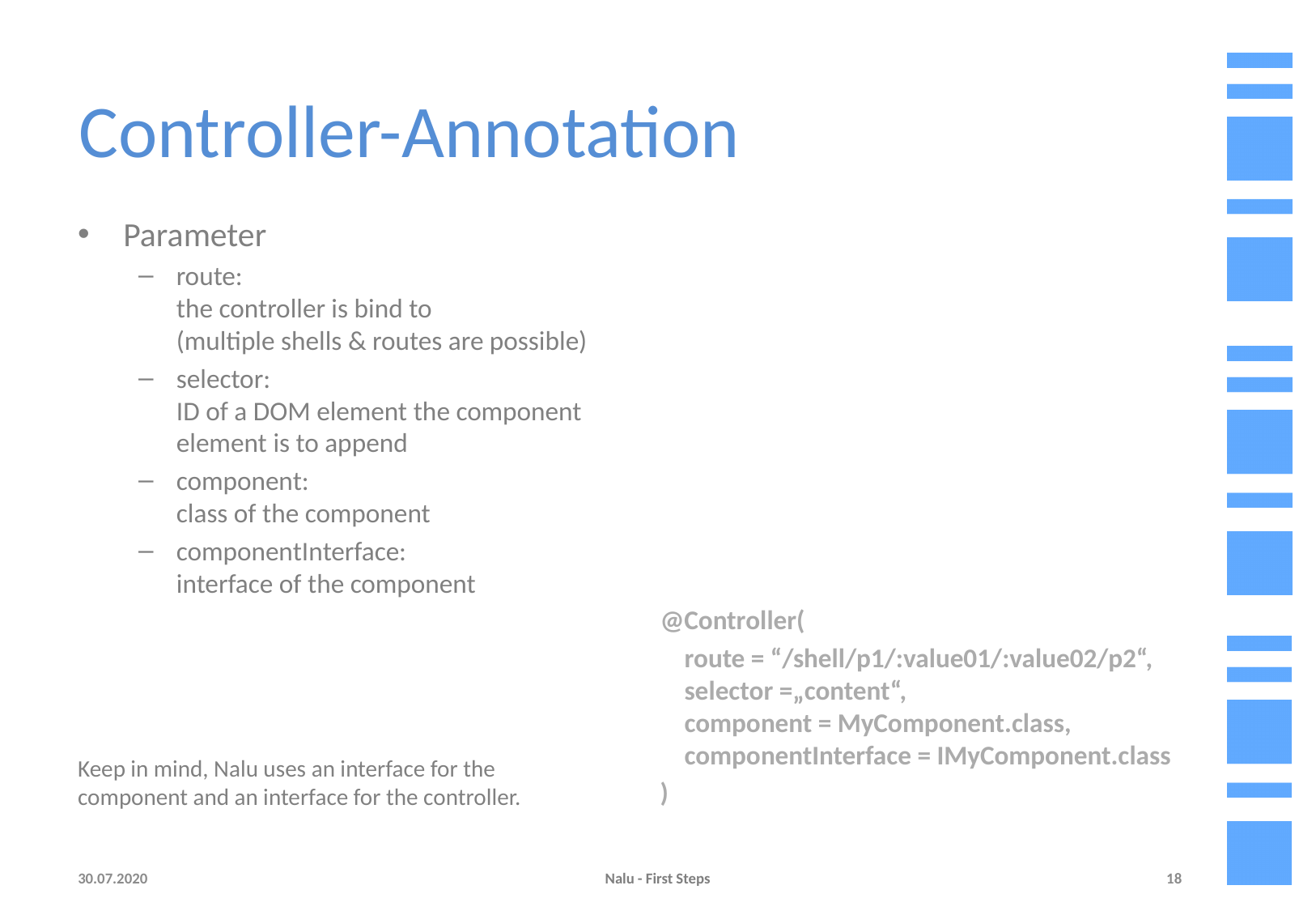

# Controller-Annotation
Parameter
route:
the controller is bind to
(multiple shells & routes are possible)
selector:
ID of a DOM element the component element is to append
component:
class of the component
componentInterface:
interface of the component

Keep in mind, Nalu uses an interface for the component and an interface for the controller.
@Controller(
    route = “/shell/p1/:value01/:value02/p2“,
    selector =„content“,
    component = MyComponent.class,
    componentInterface = IMyComponent.class
)
30.07.2020
Nalu - First Steps
18